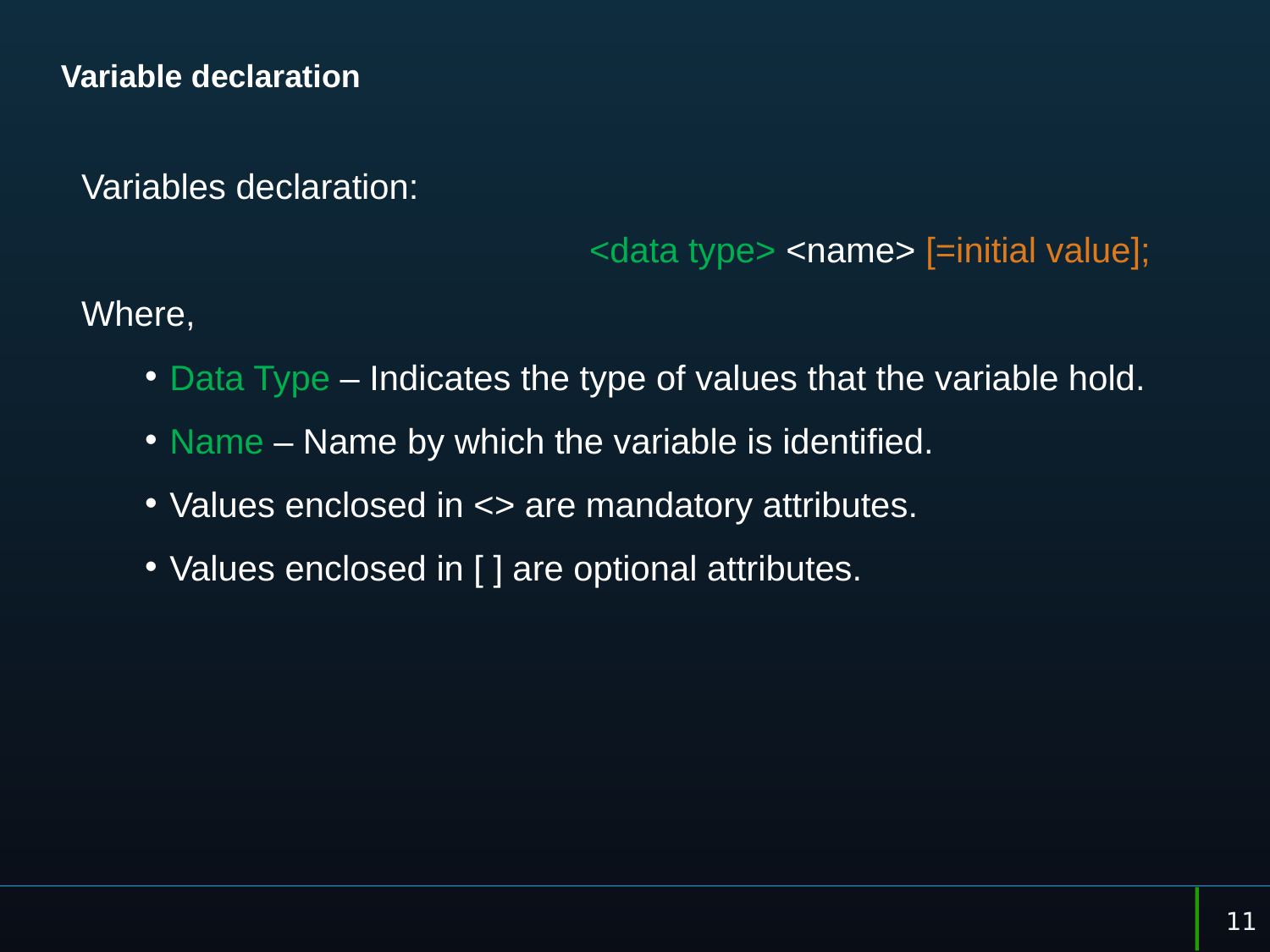

# Variable declaration
Variables declaration:
				<data type> <name> [=initial value];
Where,
Data Type – Indicates the type of values that the variable hold.
Name – Name by which the variable is identified.
Values enclosed in <> are mandatory attributes.
Values enclosed in [ ] are optional attributes.
11